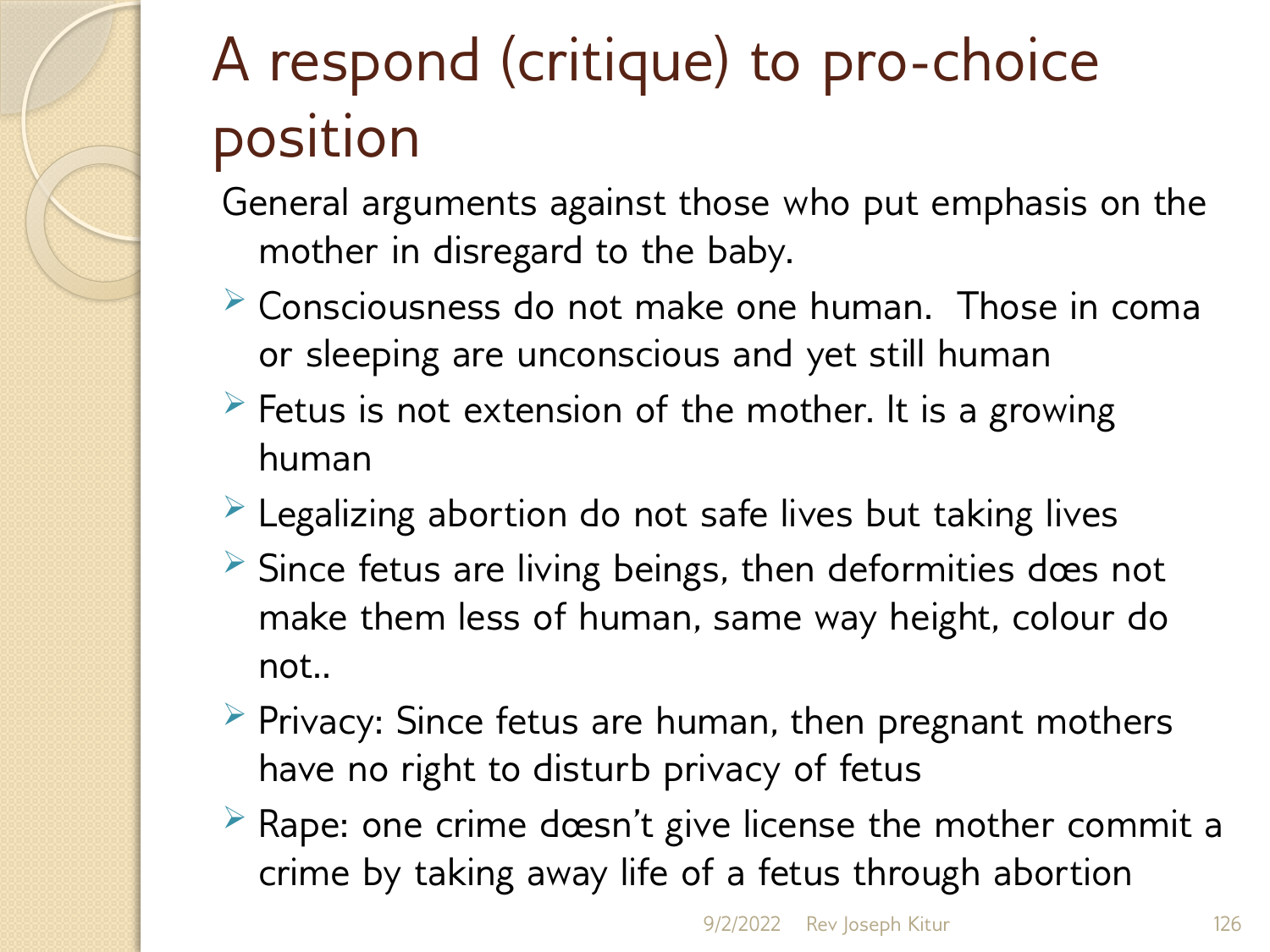

# A respond (critique) to pro-choice position
General arguments against those who put emphasis on the mother in disregard to the baby.
Consciousness do not make one human.  Those in coma or sleeping are unconscious and yet still human
Fetus is not extension of the mother. It is a growing human
Legalizing abortion do not safe lives but taking lives
Since fetus are living beings, then deformities does not make them less of human, same way height, colour do not..
Privacy: Since fetus are human, then pregnant mothers have no right to disturb privacy of fetus
Rape: one crime doesn’t give license the mother commit a crime by taking away life of a fetus through abortion
9/2/2022
Rev Joseph Kitur
126